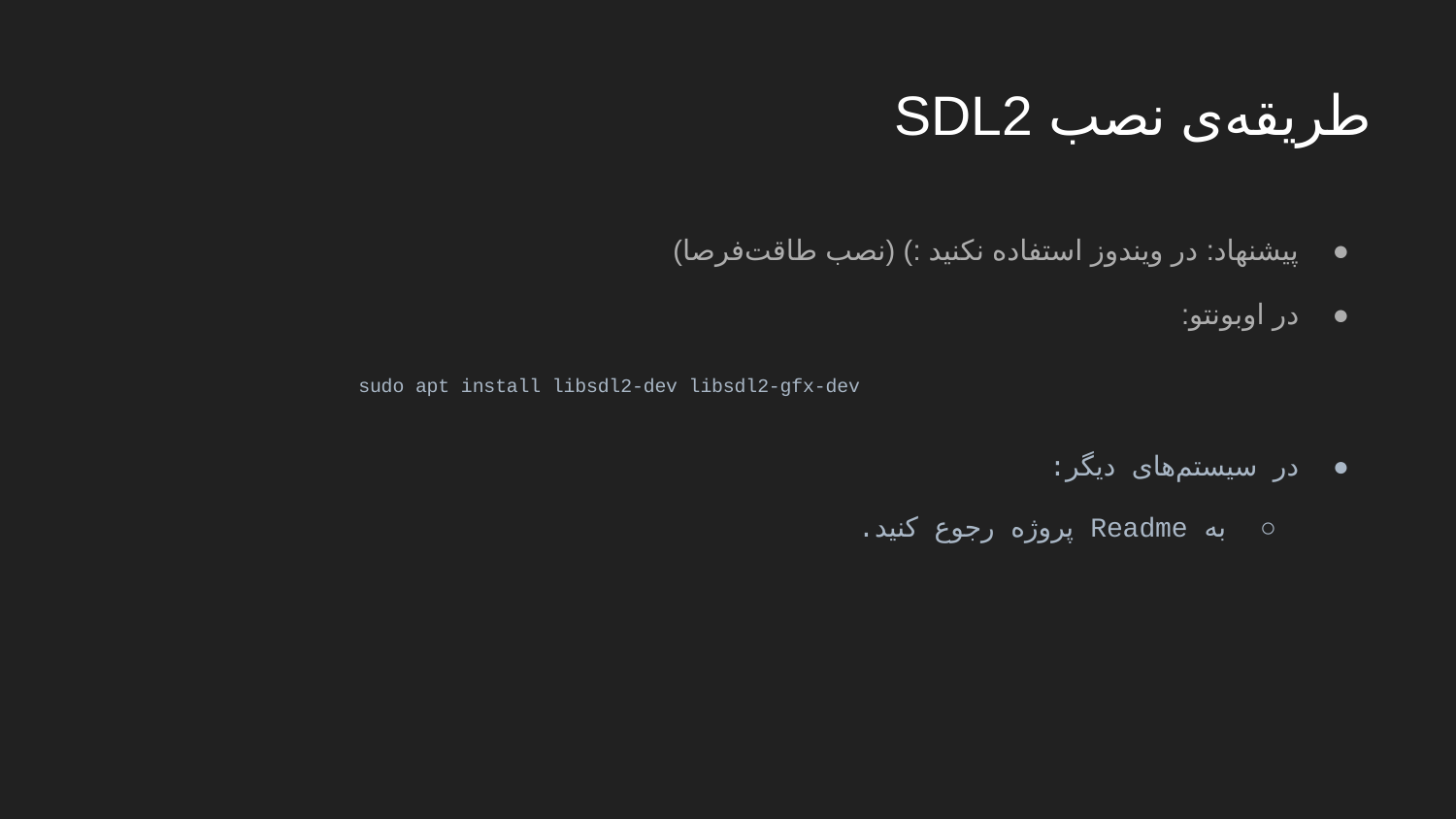

# طریقه‌ی نصب SDL2
پیشنهاد: در ویندوز استفاده نکنید :) (نصب طاقت‌فرصا)
در اوبونتو:
sudo apt install libsdl2-dev libsdl2-gfx-dev
در سیستم‌های دیگر:
به Readme پروژه رجوع کنید.